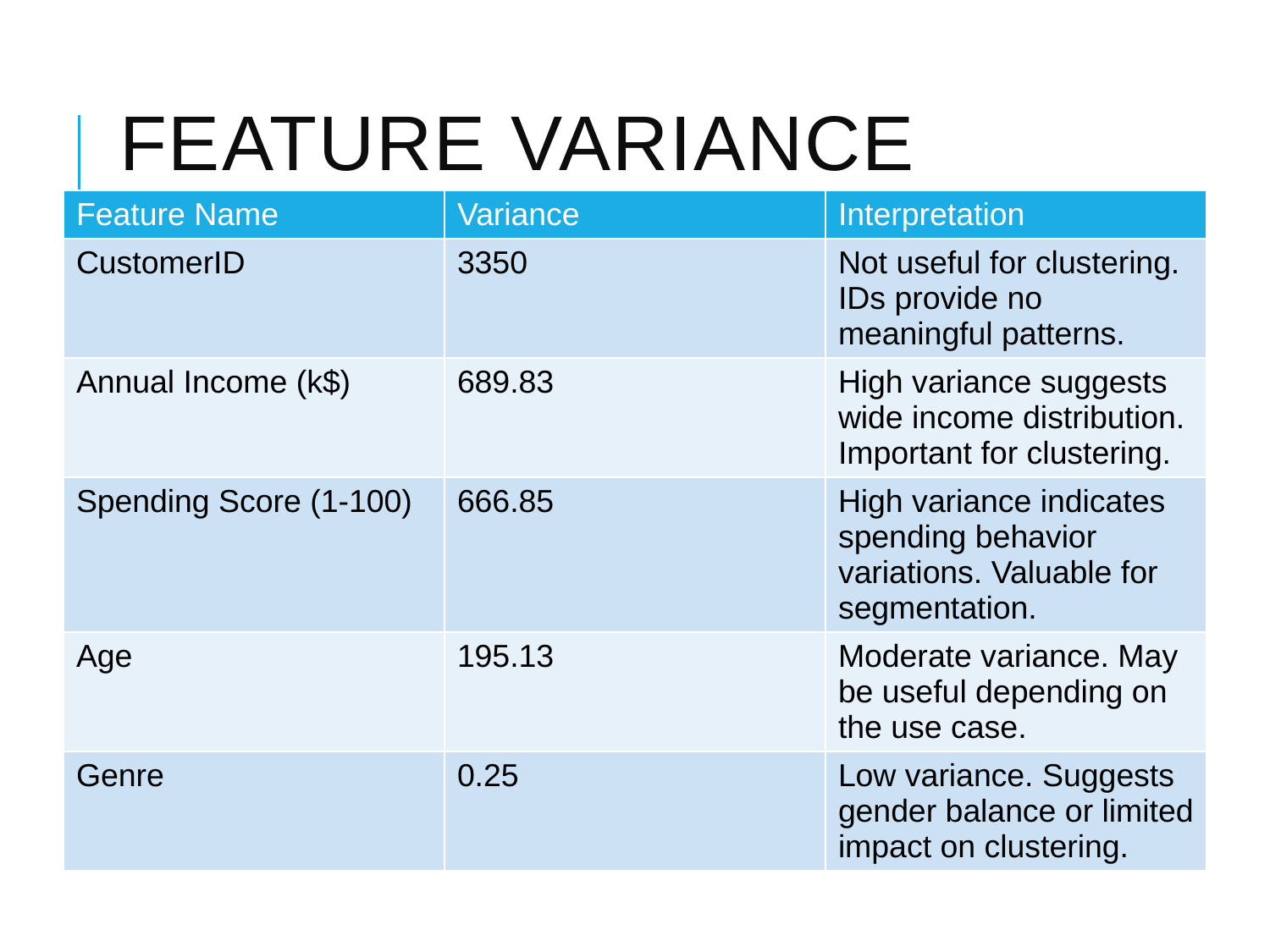

# Feature Variance Analysis
| Feature Name | Variance | Interpretation |
| --- | --- | --- |
| CustomerID | 3350 | Not useful for clustering. IDs provide no meaningful patterns. |
| Annual Income (k$) | 689.83 | High variance suggests wide income distribution. Important for clustering. |
| Spending Score (1-100) | 666.85 | High variance indicates spending behavior variations. Valuable for segmentation. |
| Age | 195.13 | Moderate variance. May be useful depending on the use case. |
| Genre | 0.25 | Low variance. Suggests gender balance or limited impact on clustering. |